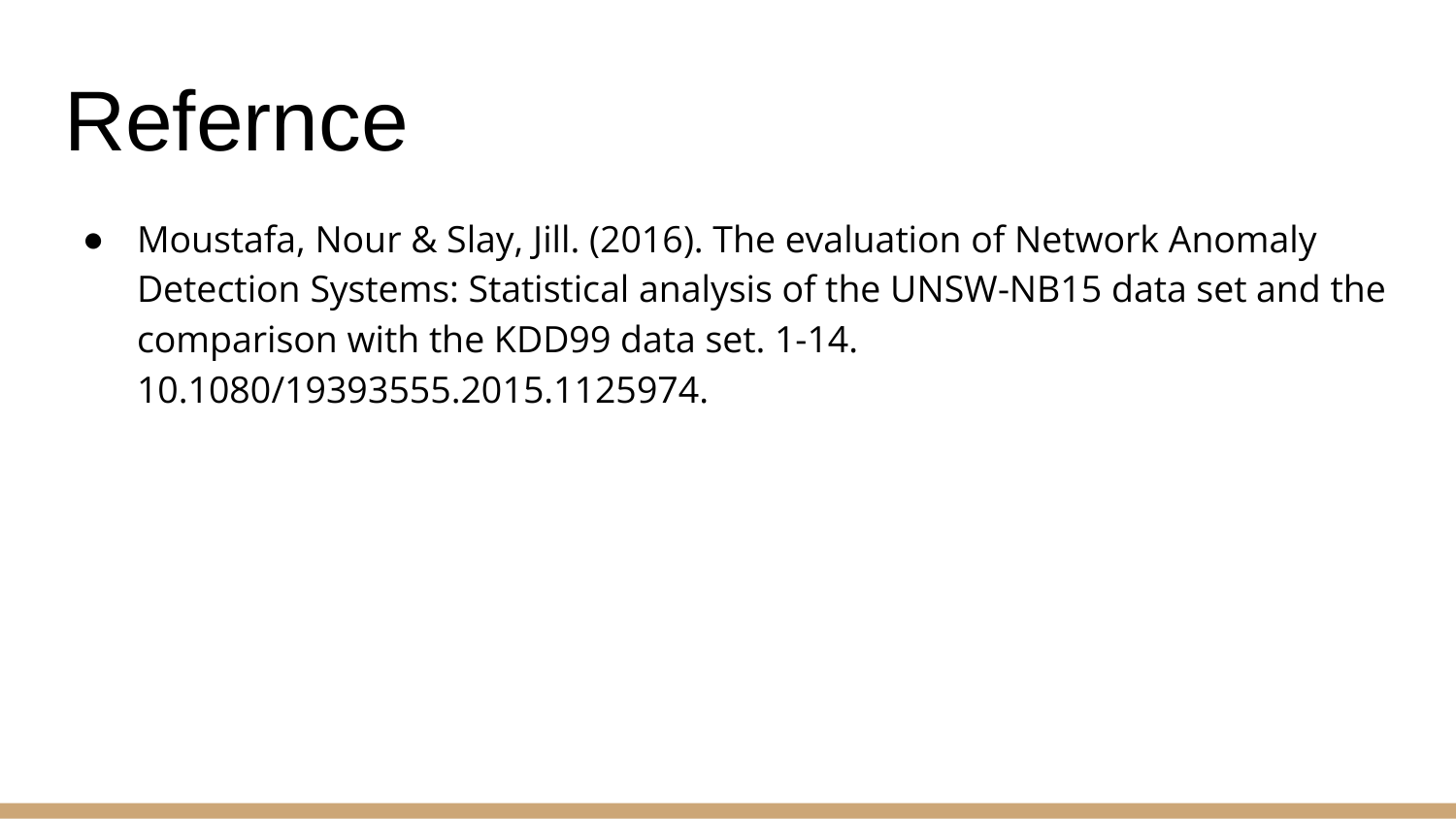

# Refernce
Moustafa, Nour & Slay, Jill. (2016). The evaluation of Network Anomaly Detection Systems: Statistical analysis of the UNSW-NB15 data set and the comparison with the KDD99 data set. 1-14. 10.1080/19393555.2015.1125974.